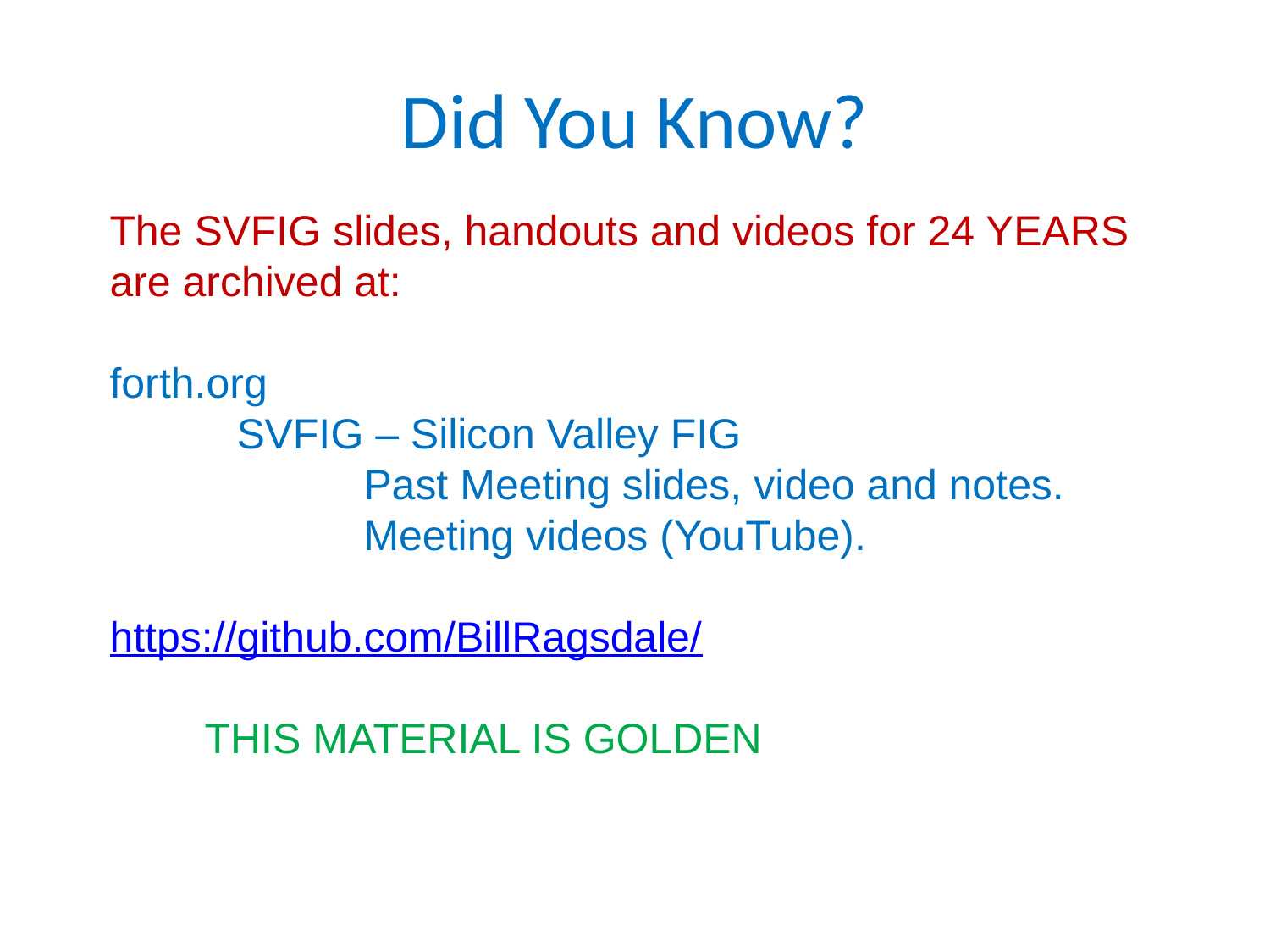

Did You Know?
The SVFIG slides, handouts and videos for 24 YEARS are archived at:

forth.org
	SVFIG – Silicon Valley FIG
		Past Meeting slides, video and notes.
		Meeting videos (YouTube).

https://github.com/BillRagsdale/

        THIS MATERIAL IS GOLDEN